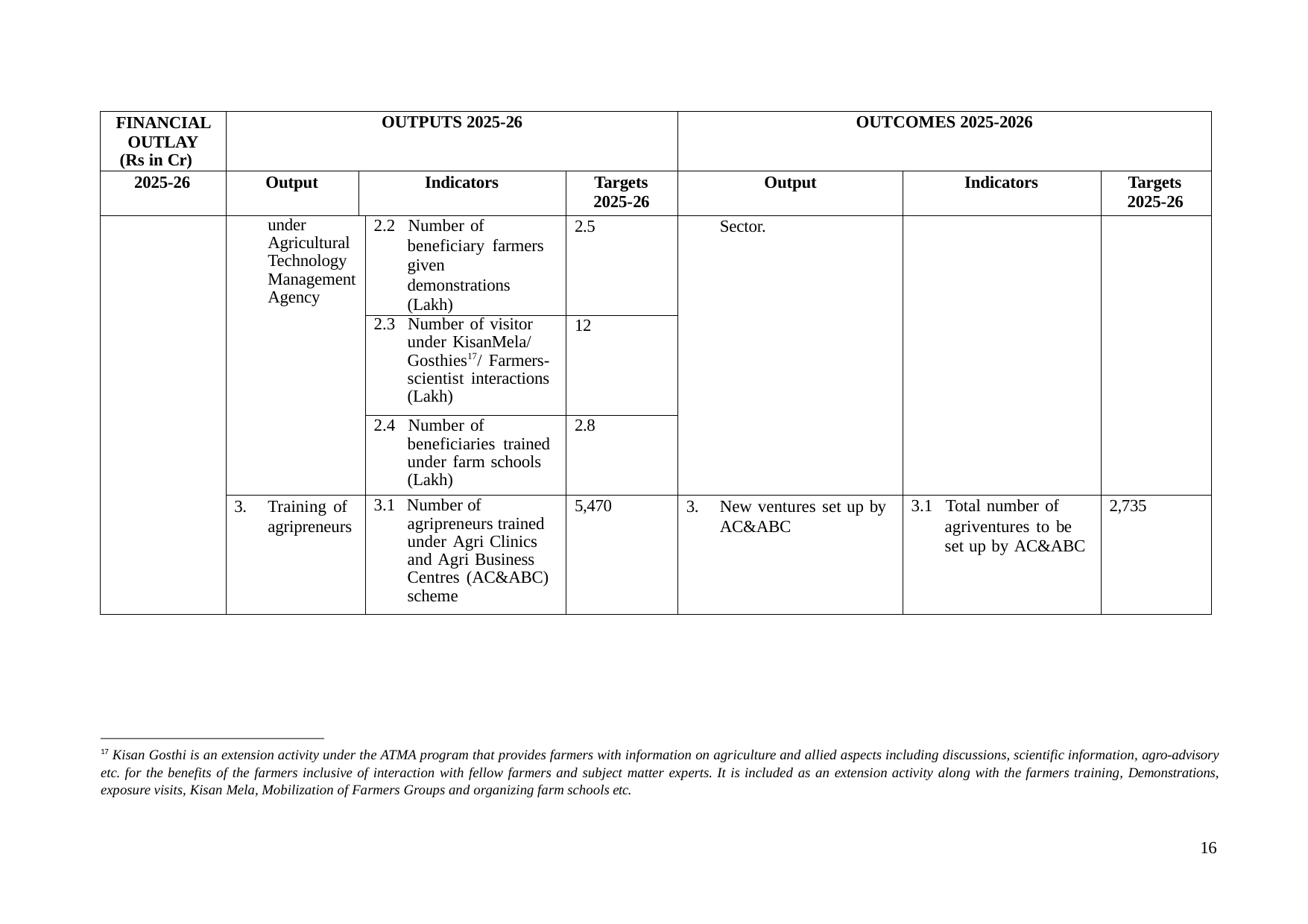

| FINANCIAL OUTLAY (Rs in Cr) | OUTPUTS 2025-26 |  |  |  | OUTCOMES 2025-2026 |  |  |
| --- | --- | --- | --- | --- | --- | --- | --- |
| 2025-26 | Output | Indicators |  | Targets 2025-26 | Output | Indicators | Targets 2025-26 |
|  | under Agricultural Technology Management Agency |  | 2.2 Number of beneficiary farmers given demonstrations (Lakh) | 2.5 | Sector. |  |  |
|  |  |  | 2.3 Number of visitor under KisanMela/ Gosthies17/ Farmers- scientist interactions (Lakh) | 12 |  |  |  |
|  |  |  | 2.4 Number of beneficiaries trained under farm schools (Lakh) | 2.8 |  |  |  |
|  | 3. Training of agripreneurs |  | 3.1 Number of agripreneurs trained under Agri Clinics and Agri Business Centres (AC&ABC) scheme | 5,470 | 3. New ventures set up by AC&ABC | 3.1 Total number of agriventures to be set up by AC&ABC | 2,735 |

17 Kisan Gosthi is an extension activity under the ATMA program that provides farmers with information on agriculture and allied aspects including discussions, scientific information, agro-advisory etc. for the benefits of the farmers inclusive of interaction with fellow farmers and subject matter experts. It is included as an extension activity along with the farmers training, Demonstrations, exposure visits, Kisan Mela, Mobilization of Farmers Groups and organizing farm schools etc.
16